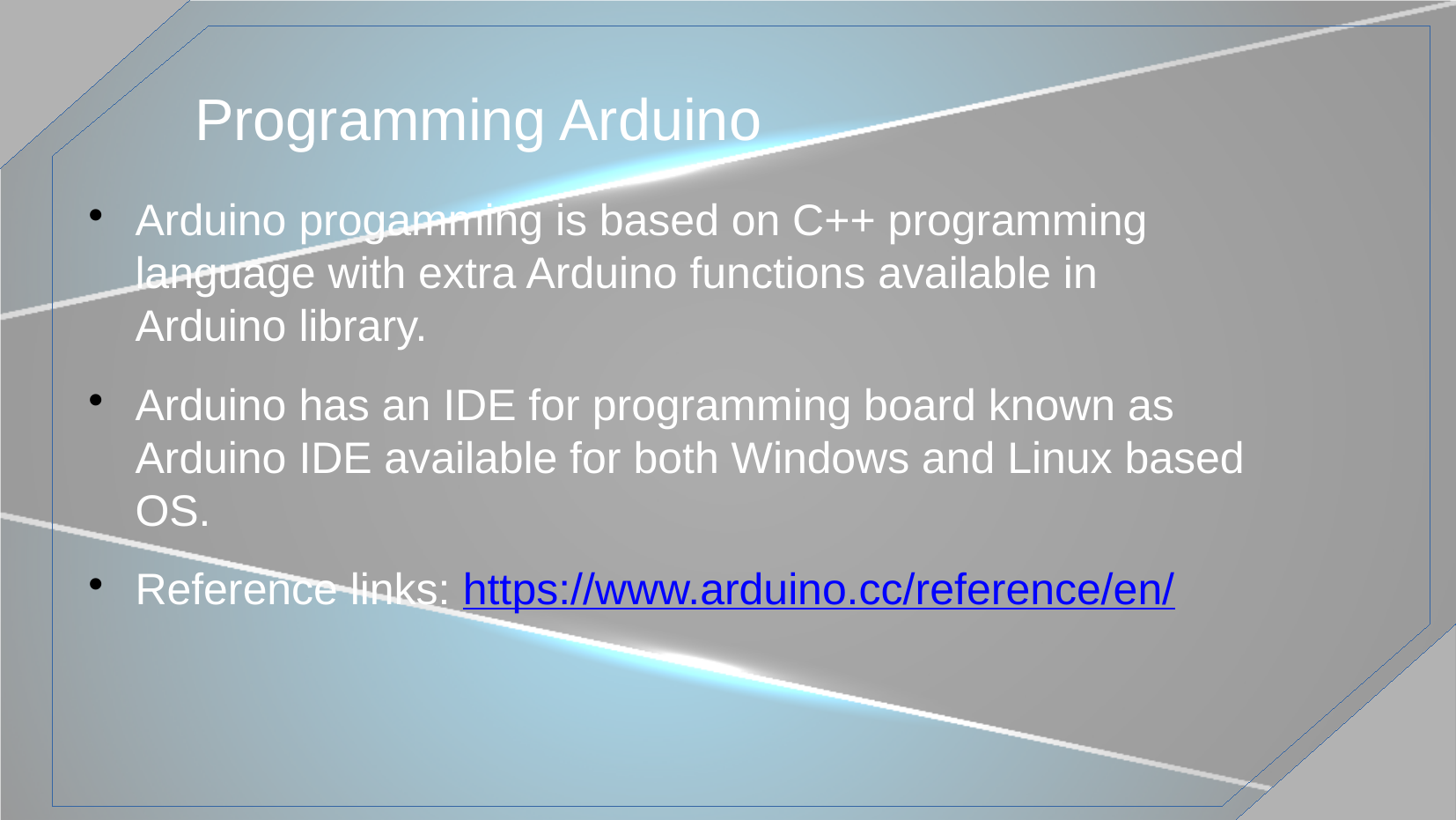

# Programming Arduino
Arduino progamming is based on C++ programming language with extra Arduino functions available in Arduino library.
Arduino has an IDE for programming board known as Arduino IDE available for both Windows and Linux based OS.
Reference links: https://www.arduino.cc/reference/en/